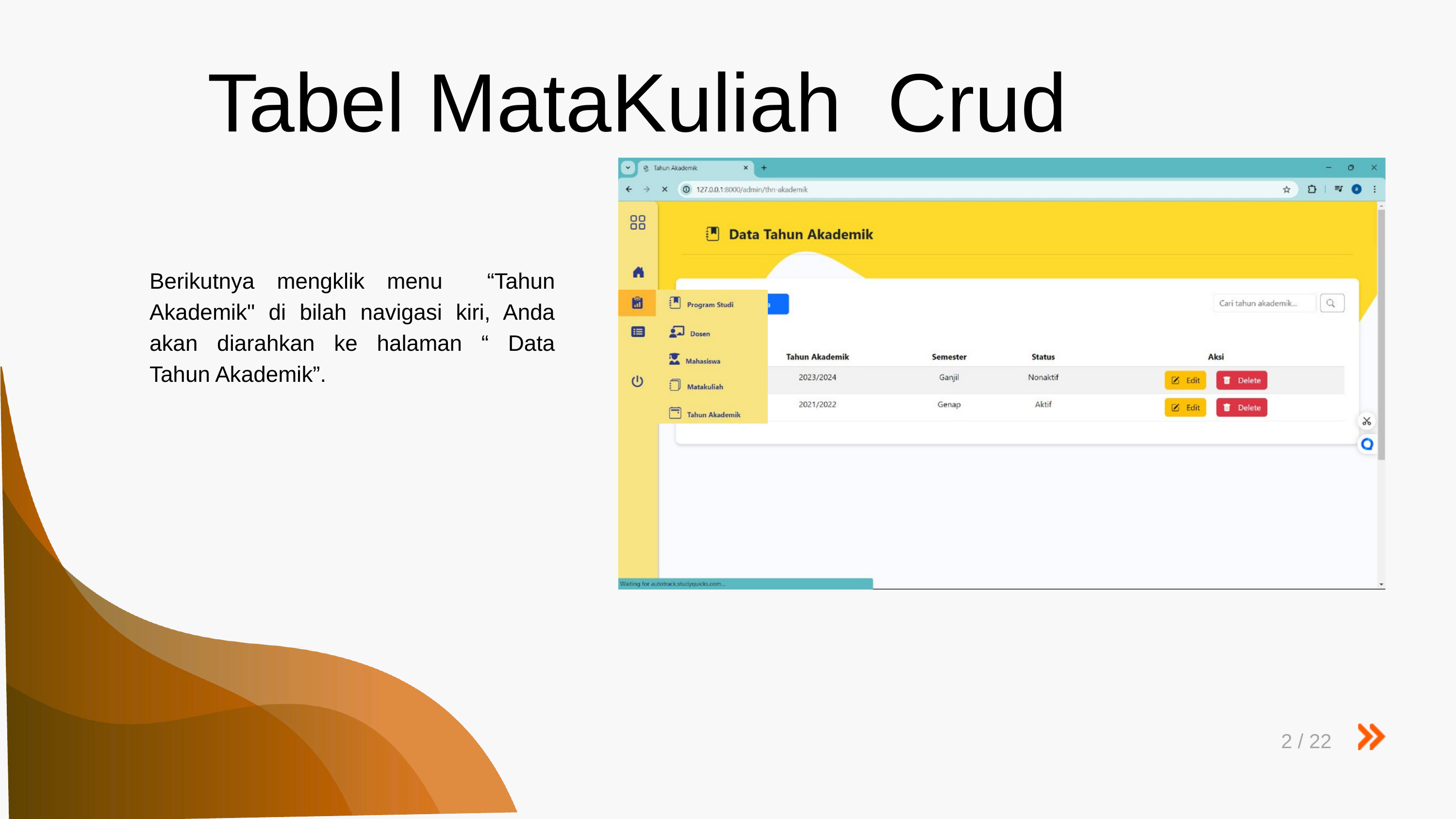

Tabel MataKuliah  Crud

Berikutnya mengklik menu  “Tahun Akademik" di bilah navigasi kiri, Anda akan diarahkan ke halaman “ Data Tahun Akademik”.

2 / 22